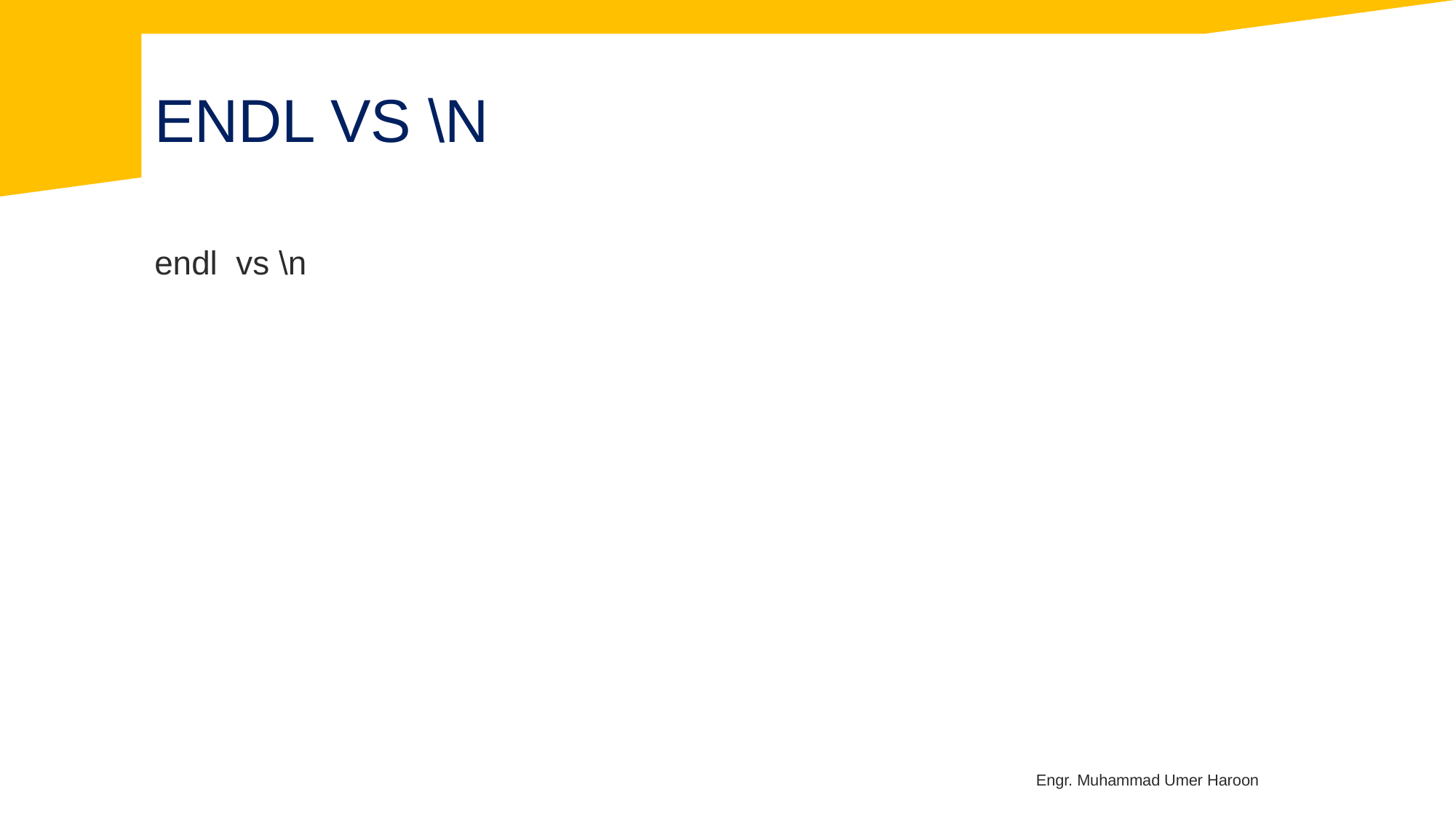

# Endl vs \n
endl  vs \n
Engr. Muhammad Umer Haroon